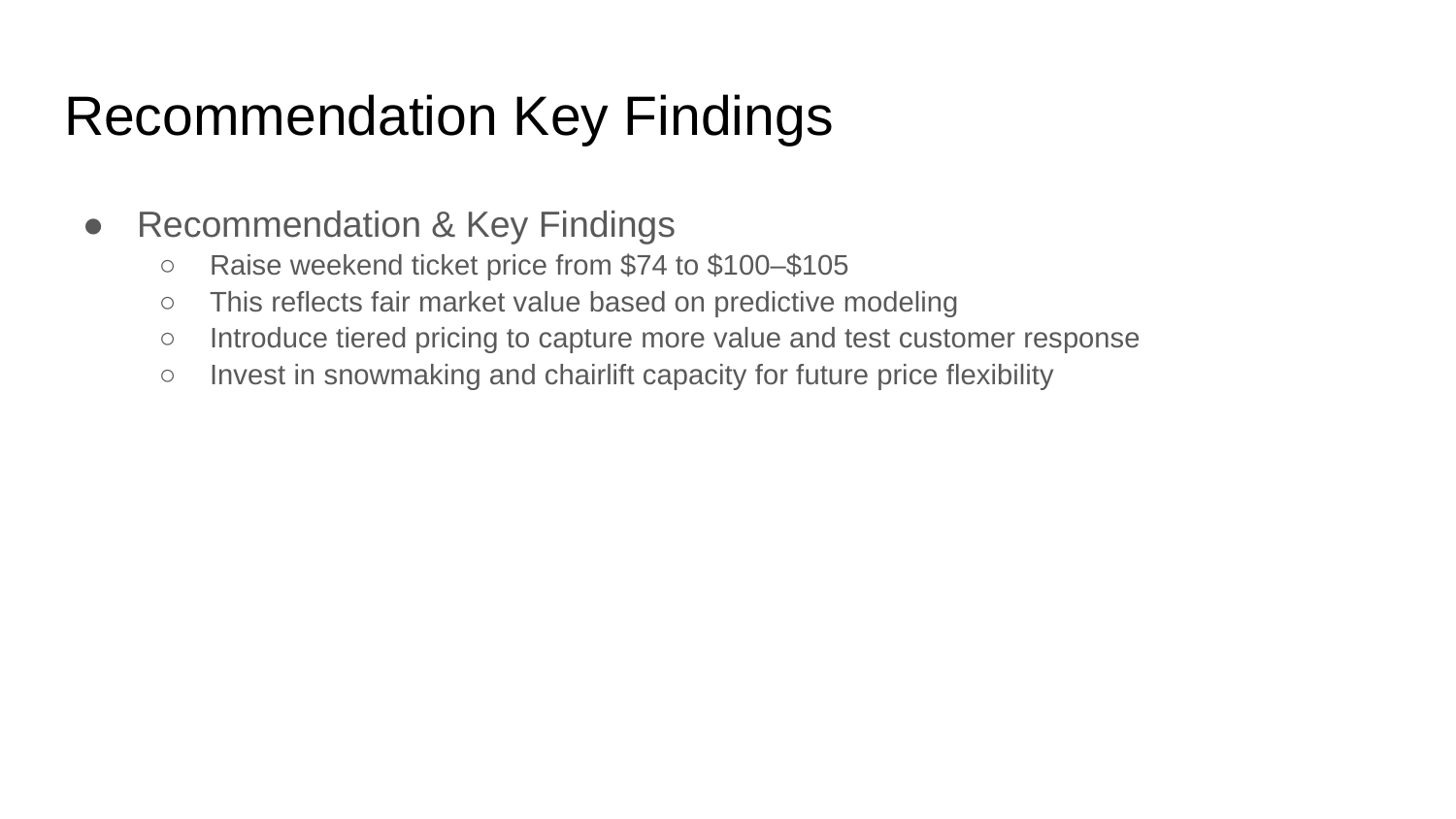

# Recommendation Key Findings
Recommendation & Key Findings
Raise weekend ticket price from $74 to $100–$105
This reflects fair market value based on predictive modeling
Introduce tiered pricing to capture more value and test customer response
Invest in snowmaking and chairlift capacity for future price flexibility